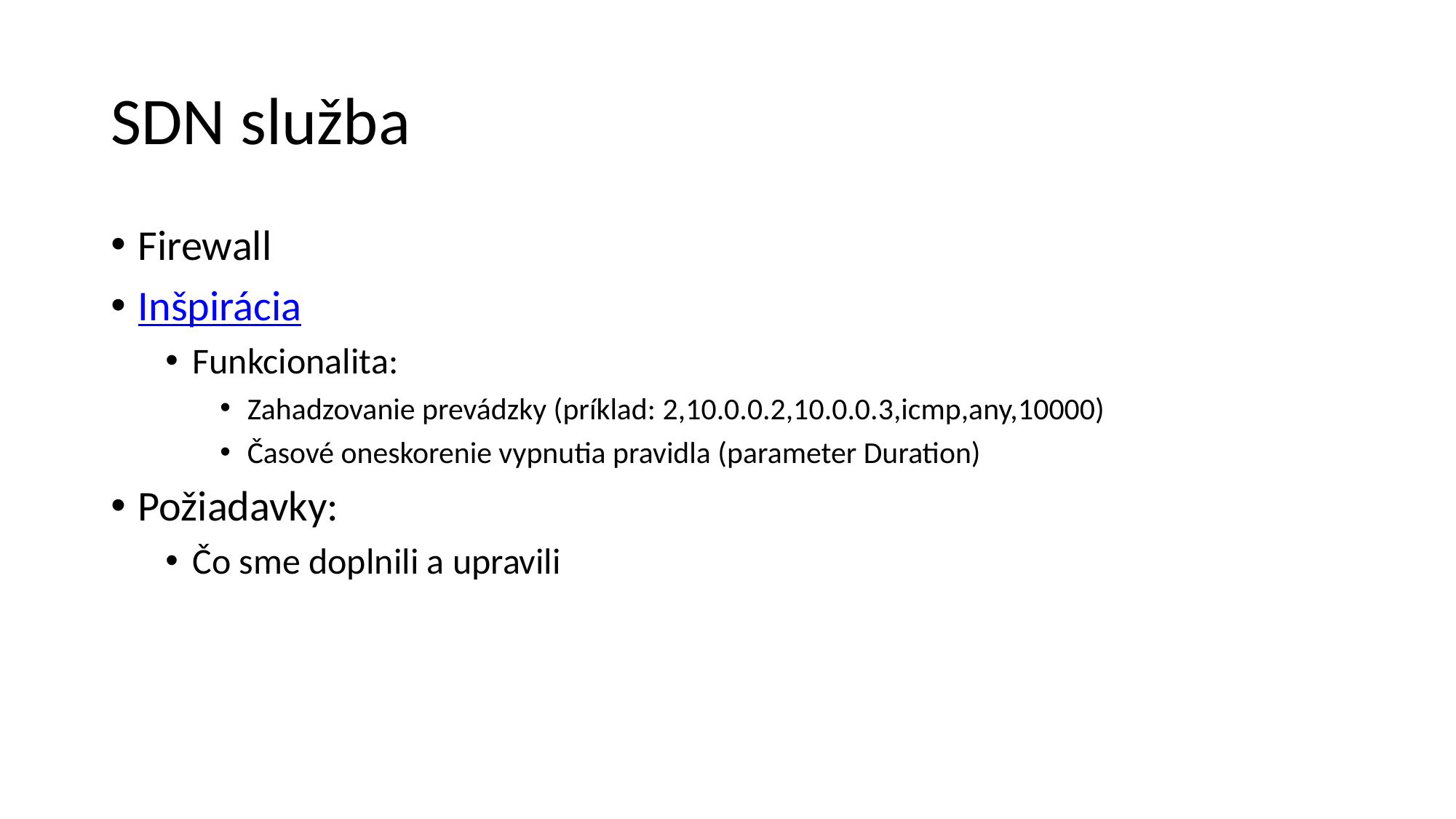

SDN služba
Firewall
Inšpirácia
Funkcionalita:
Zahadzovanie prevádzky (príklad: 2,10.0.0.2,10.0.0.3,icmp,any,10000)
Časové oneskorenie vypnutia pravidla (parameter Duration)
Požiadavky:
Čo sme doplnili a upravili